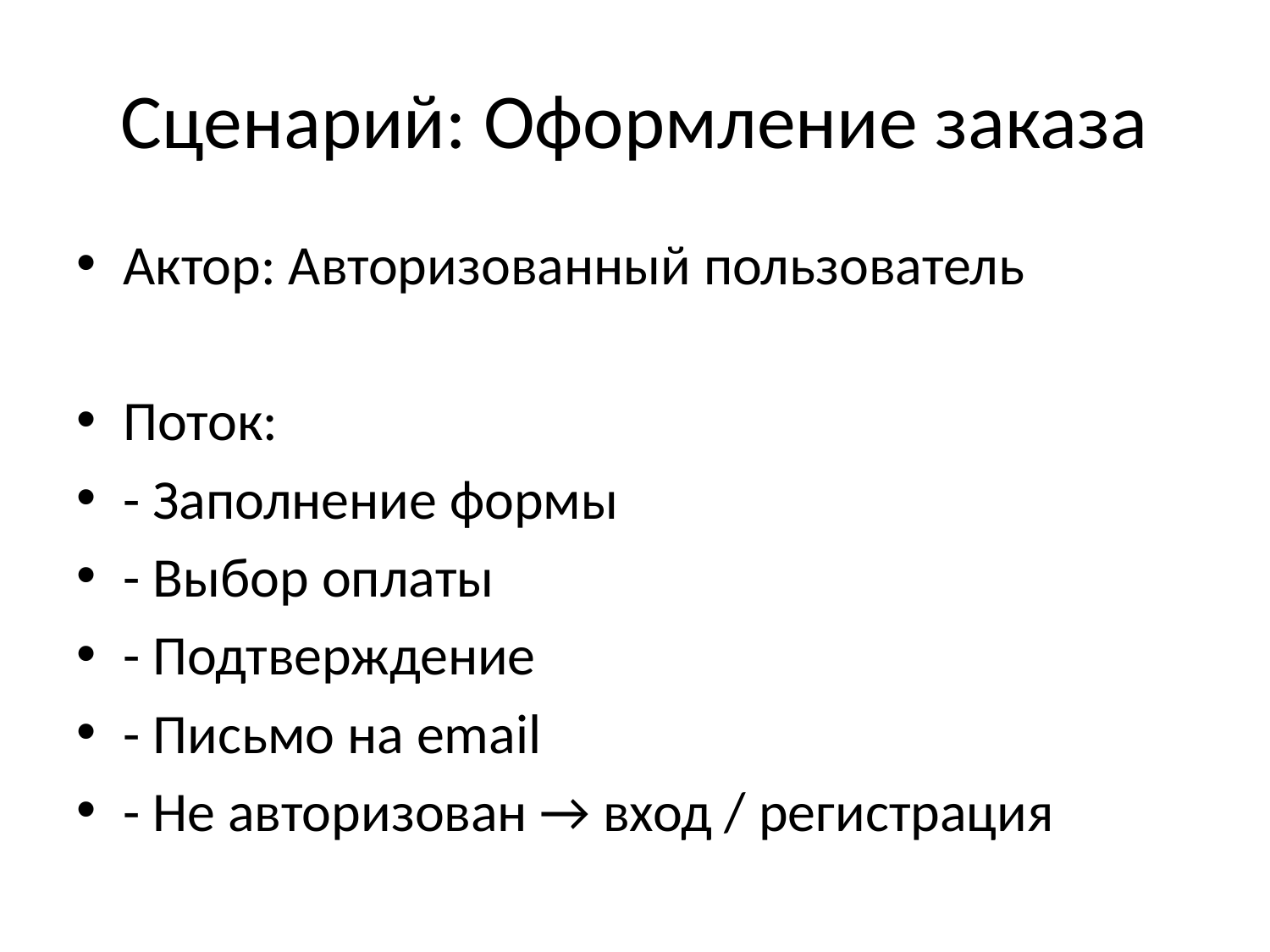

# Сценарий: Оформление заказа
Актор: Авторизованный пользователь

Поток:
- Заполнение формы
- Выбор оплаты
- Подтверждение
- Письмо на email
- Не авторизован → вход / регистрация